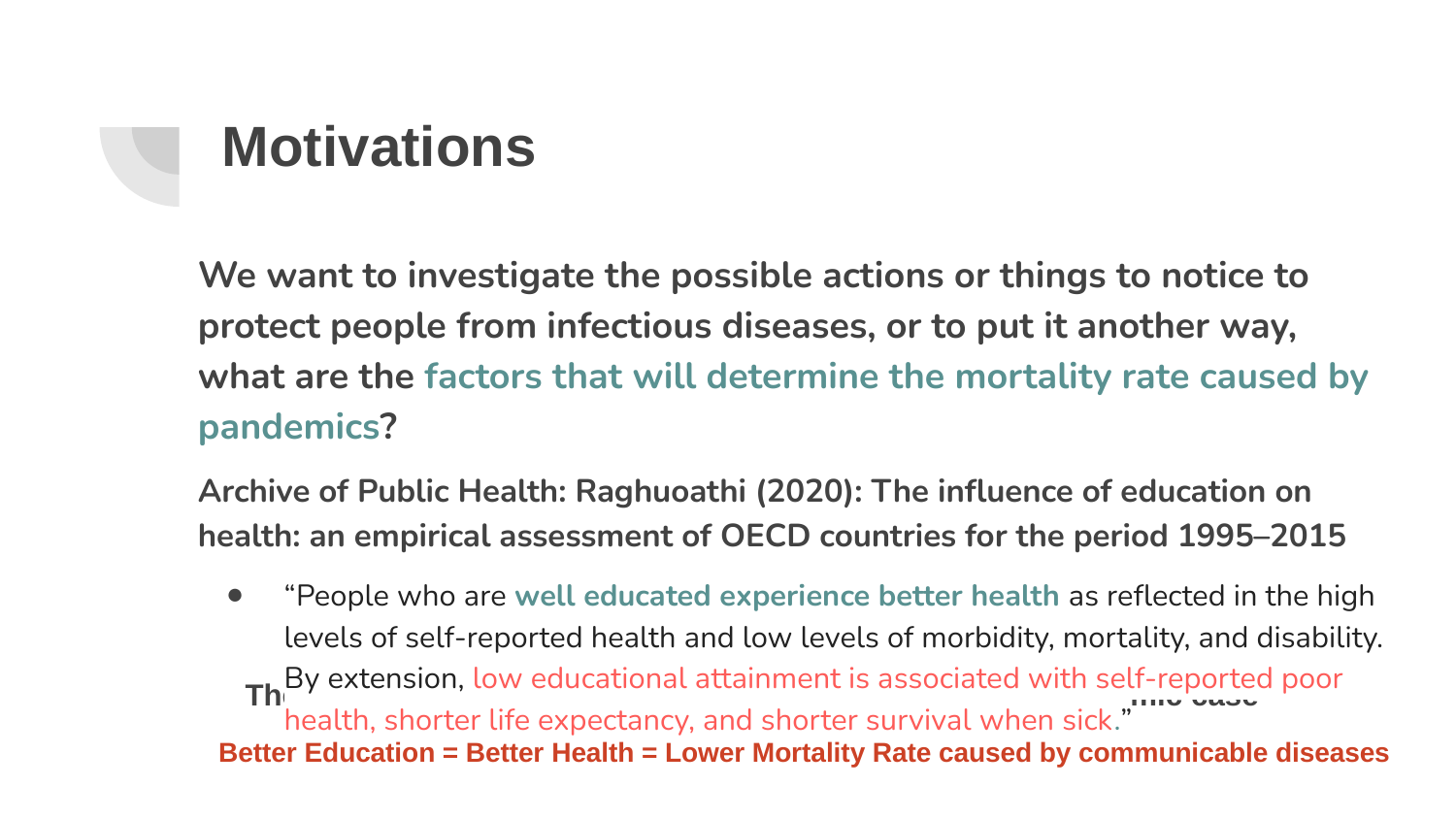

Motivations
We want to investigate the possible actions or things to notice to protect people from infectious diseases, or to put it another way, what are the factors that will determine the mortality rate caused by pandemics?
Archive of Public Health: Raghuoathi (2020): The influence of education on health: an empirical assessment of OECD countries for the period 1995–2015
“People who are well educated experience better health as reflected in the high levels of self-reported health and low levels of morbidity, mortality, and disability. By extension, low educational attainment is associated with self-reported poor health, shorter life expectancy, and shorter survival when sick.”

# Better Education → Better Health
Therefore, we wonder if this could be applied under the epidemic case

Better Education = Better Health = Lower Mortality Rate caused by communicable diseases